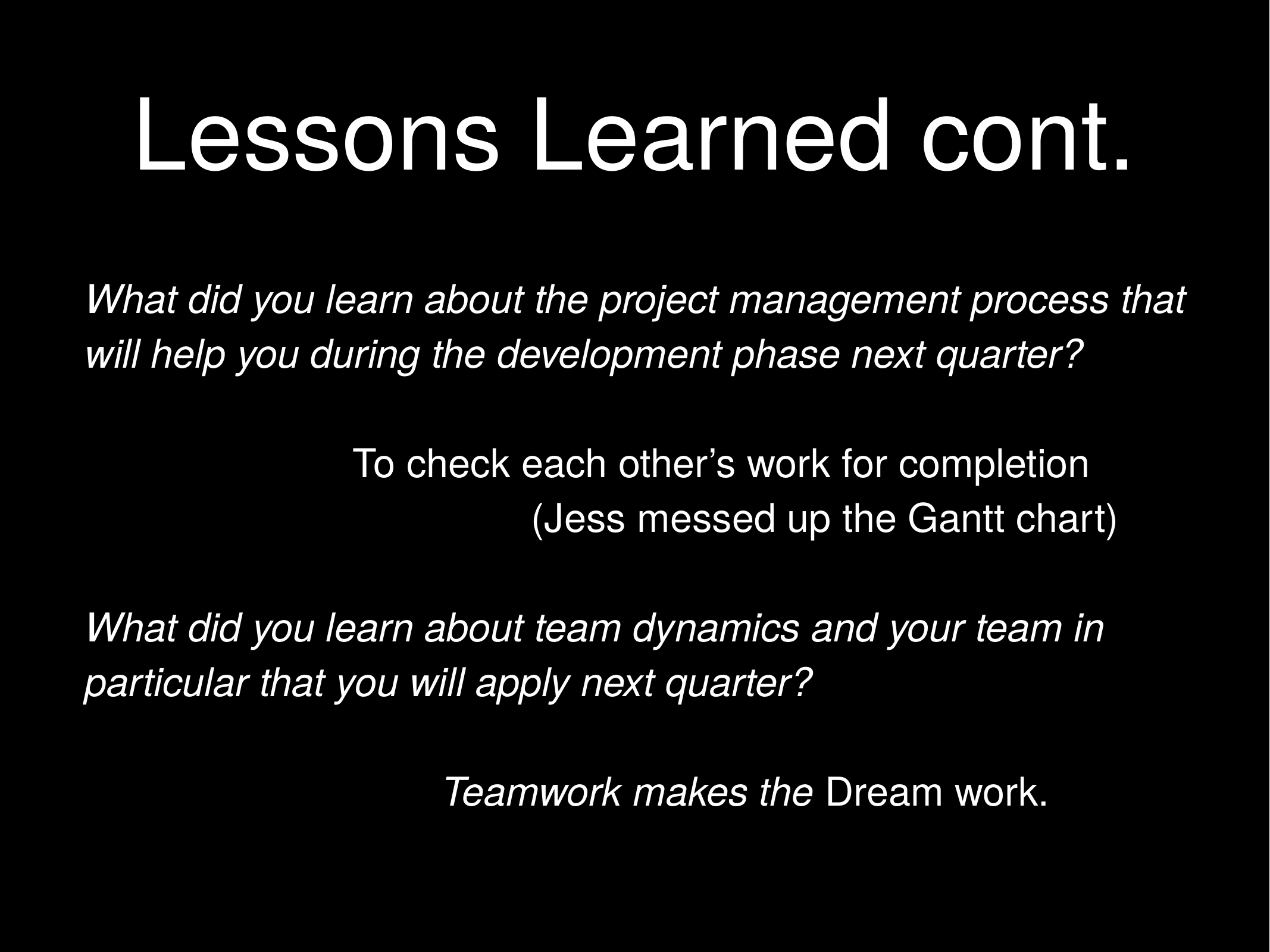

# Lessons Learned cont.
What did you learn about the project management process that will help you during the development phase next quarter?

				To check each other’s work for completion
						(Jess messed up the Gantt chart)

What did you learn about team dynamics and your team in particular that you will apply next quarter?

				Teamwork makes the Dream work.